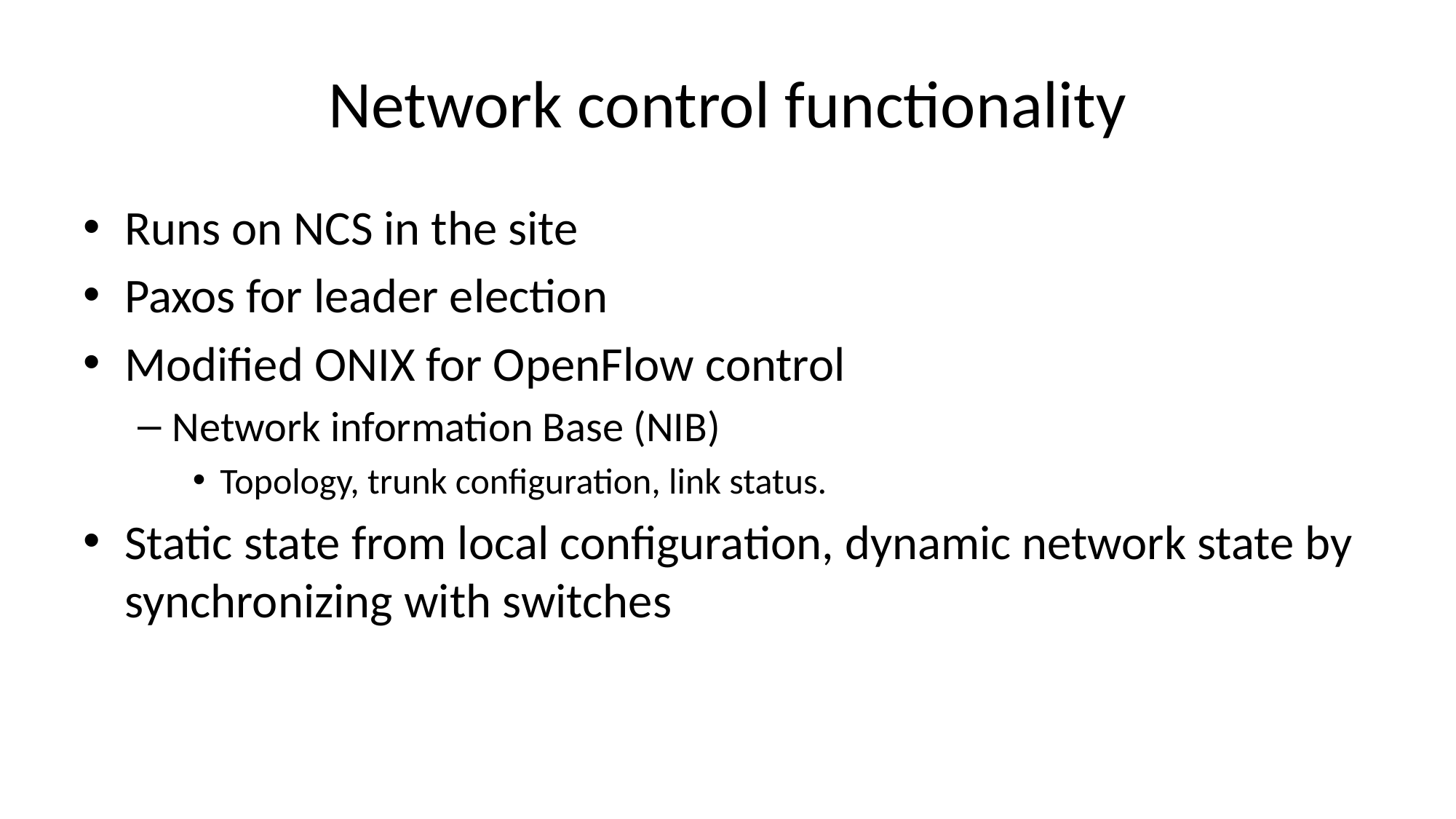

# Network control functionality
Runs on NCS in the site
Paxos for leader election
Modified ONIX for OpenFlow control
Network information Base (NIB)
Topology, trunk configuration, link status.
Static state from local configuration, dynamic network state by synchronizing with switches